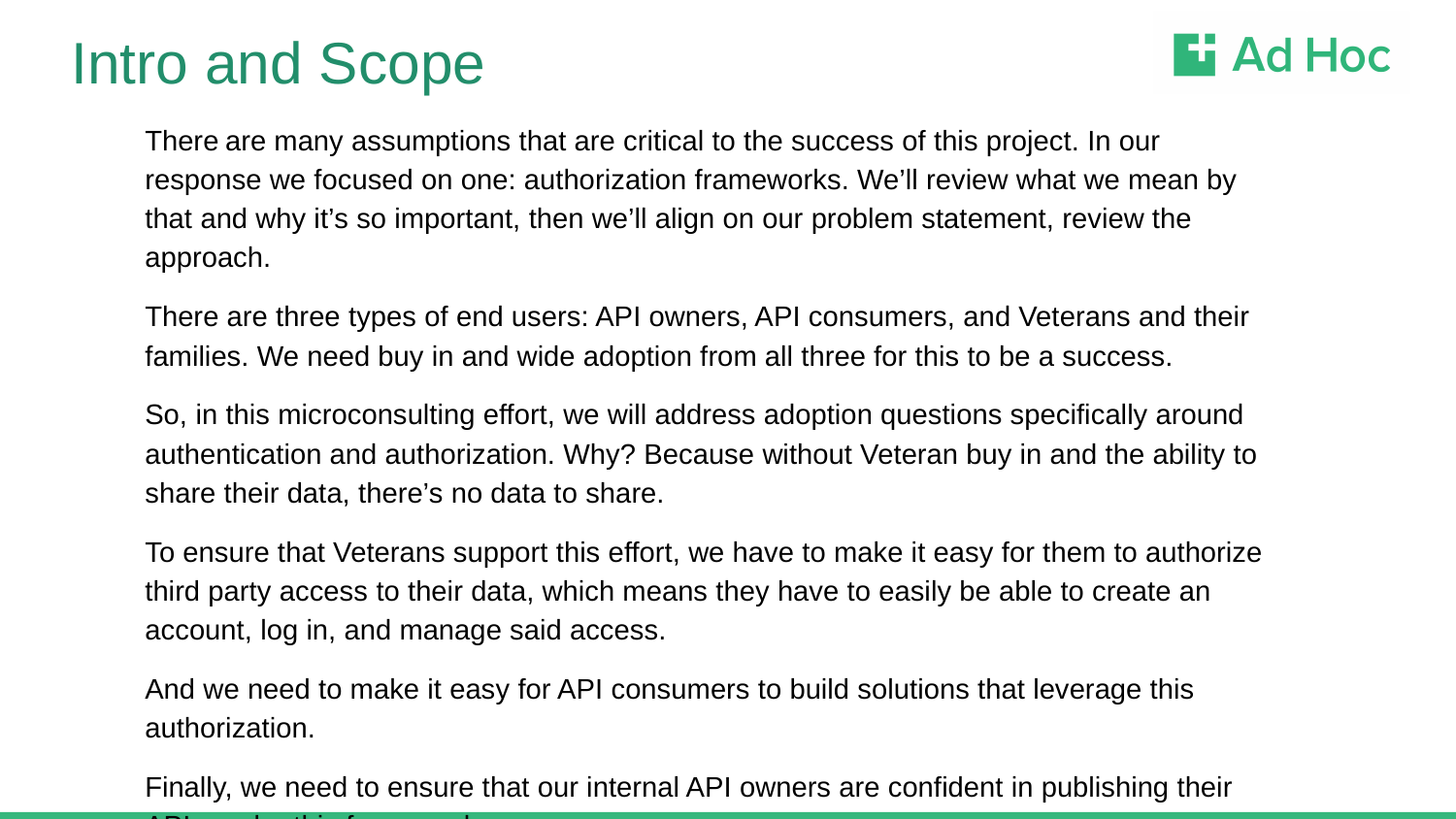

# Intro and Scope

There are many assumptions that are critical to the success of this project. In our response we focused on one: authorization frameworks. We’ll review what we mean by that and why it’s so important, then we’ll align on our problem statement, review the approach.
There are three types of end users: API owners, API consumers, and Veterans and their families. We need buy in and wide adoption from all three for this to be a success.
So, in this microconsulting effort, we will address adoption questions specifically around authentication and authorization. Why? Because without Veteran buy in and the ability to share their data, there’s no data to share.
To ensure that Veterans support this effort, we have to make it easy for them to authorize third party access to their data, which means they have to easily be able to create an account, log in, and manage said access.
And we need to make it easy for API consumers to build solutions that leverage this authorization.
Finally, we need to ensure that our internal API owners are confident in publishing their APIs under this framework.